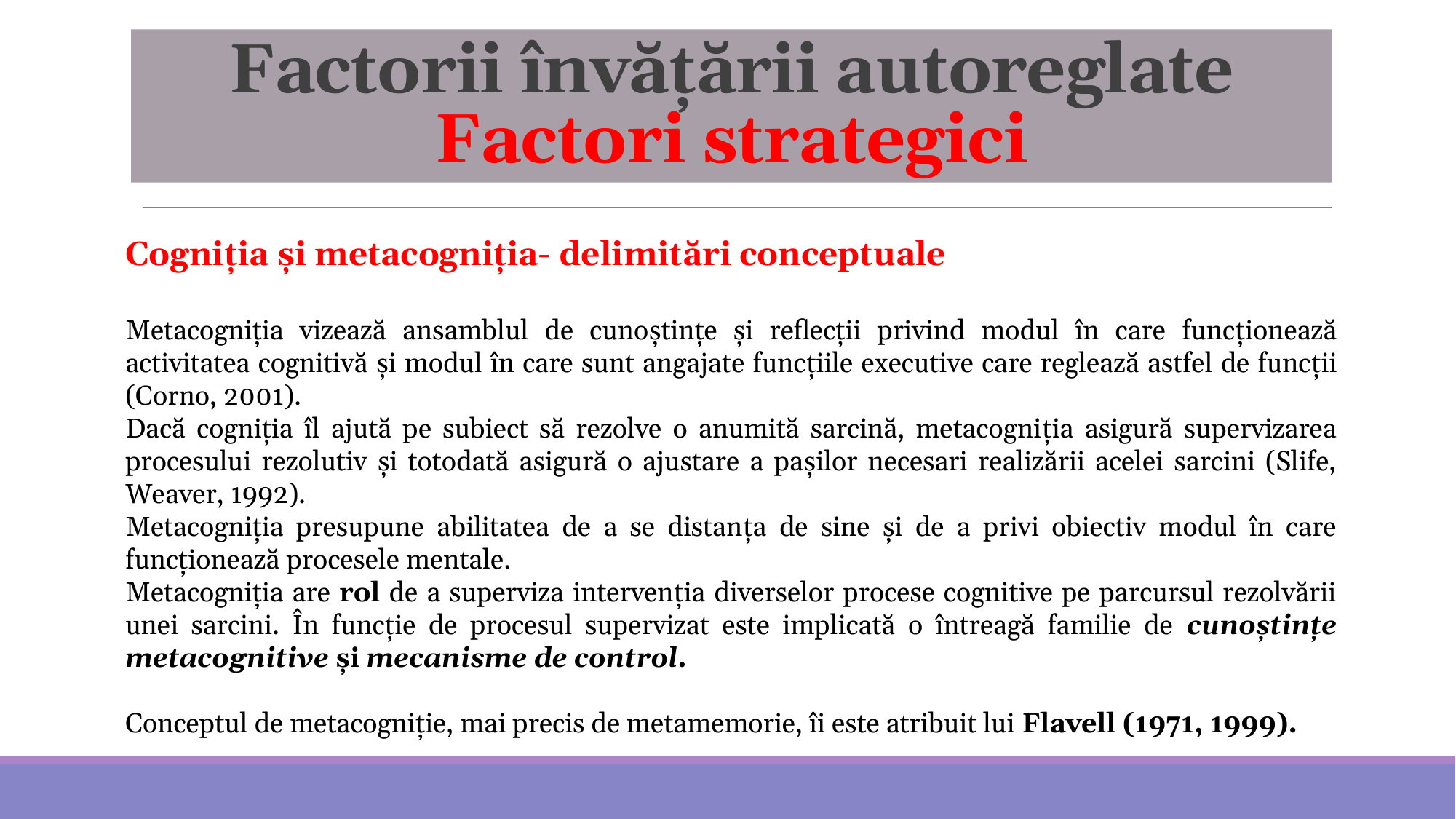

# Factorii învățării autoreglate Factori strategici
Cogniția și metacogniția- delimitări conceptuale

Metacogniţia vizează ansamblul de cunoştinţe şi reflecţii privind modul în care funcţionează activitatea cognitivă şi modul în care sunt angajate funcţiile executive care reglează astfel de funcţii (Corno, 2001).
Dacă cogniţia îl ajută pe subiect să rezolve o anumită sarcină, metacogniţia asigură supervizarea procesului rezolutiv şi totodată asigură o ajustare a paşilor necesari realizării acelei sarcini (Slife, Weaver, 1992).
Metacogniţia presupune abilitatea de a se distanţa de sine şi de a privi obiectiv modul în care funcţionează procesele mentale.
Metacogniţia are rol de a superviza intervenţia diverselor procese cognitive pe parcursul rezolvării unei sarcini. În funcţie de procesul supervizat este implicată o întreagă familie de cunoştinţe metacognitive şi mecanisme de control.

Conceptul de metacogniţie, mai precis de metamemorie, îi este atribuit lui Flavell (1971, 1999).